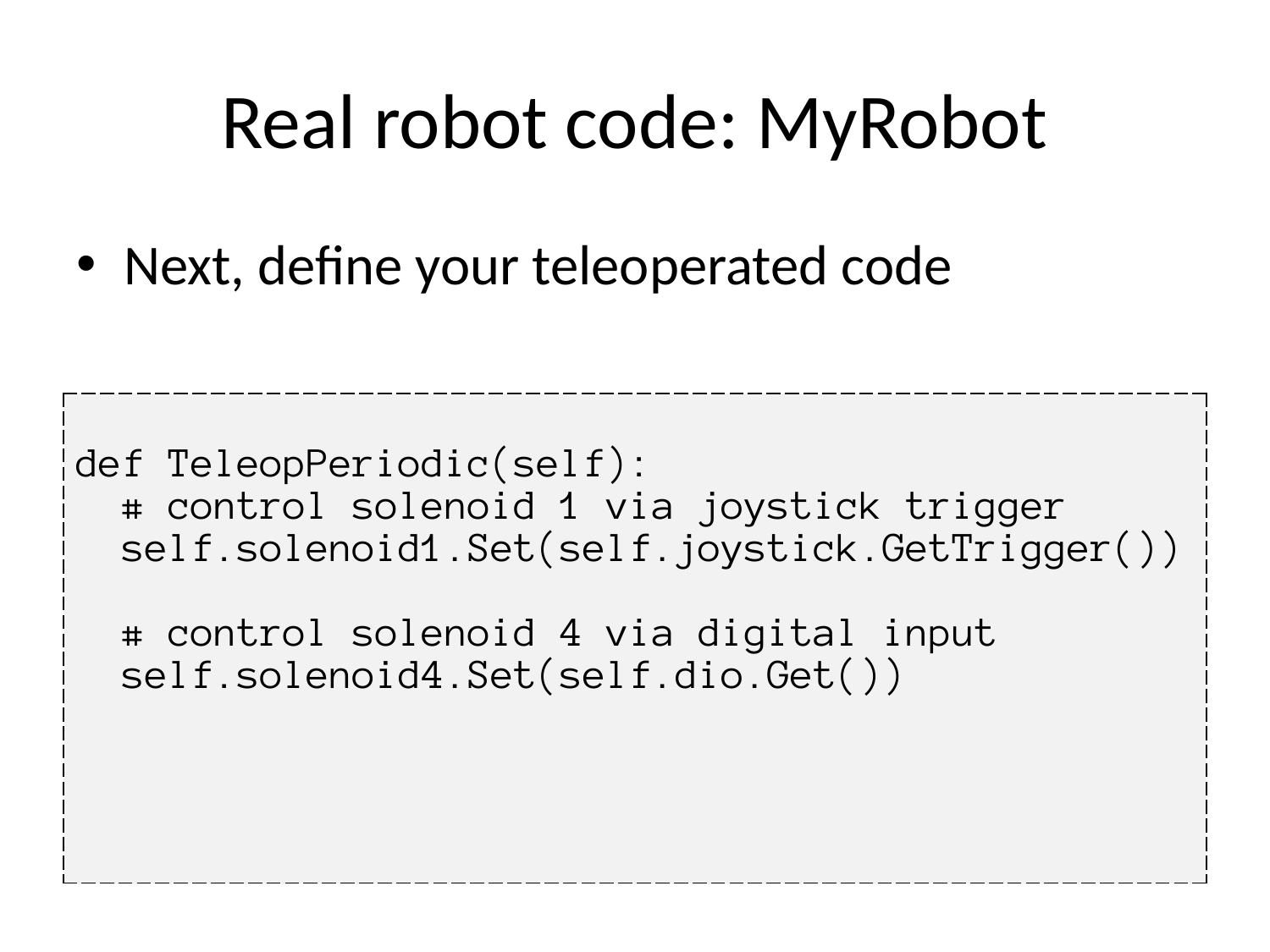

# Real robot code: MyRobot
Next, define your teleoperated code
| def TeleopPeriodic(self): # control solenoid 1 via joystick trigger self.solenoid1.Set(self.joystick.GetTrigger()) # control solenoid 4 via digital input self.solenoid4.Set(self.dio.Get()) |
| --- |